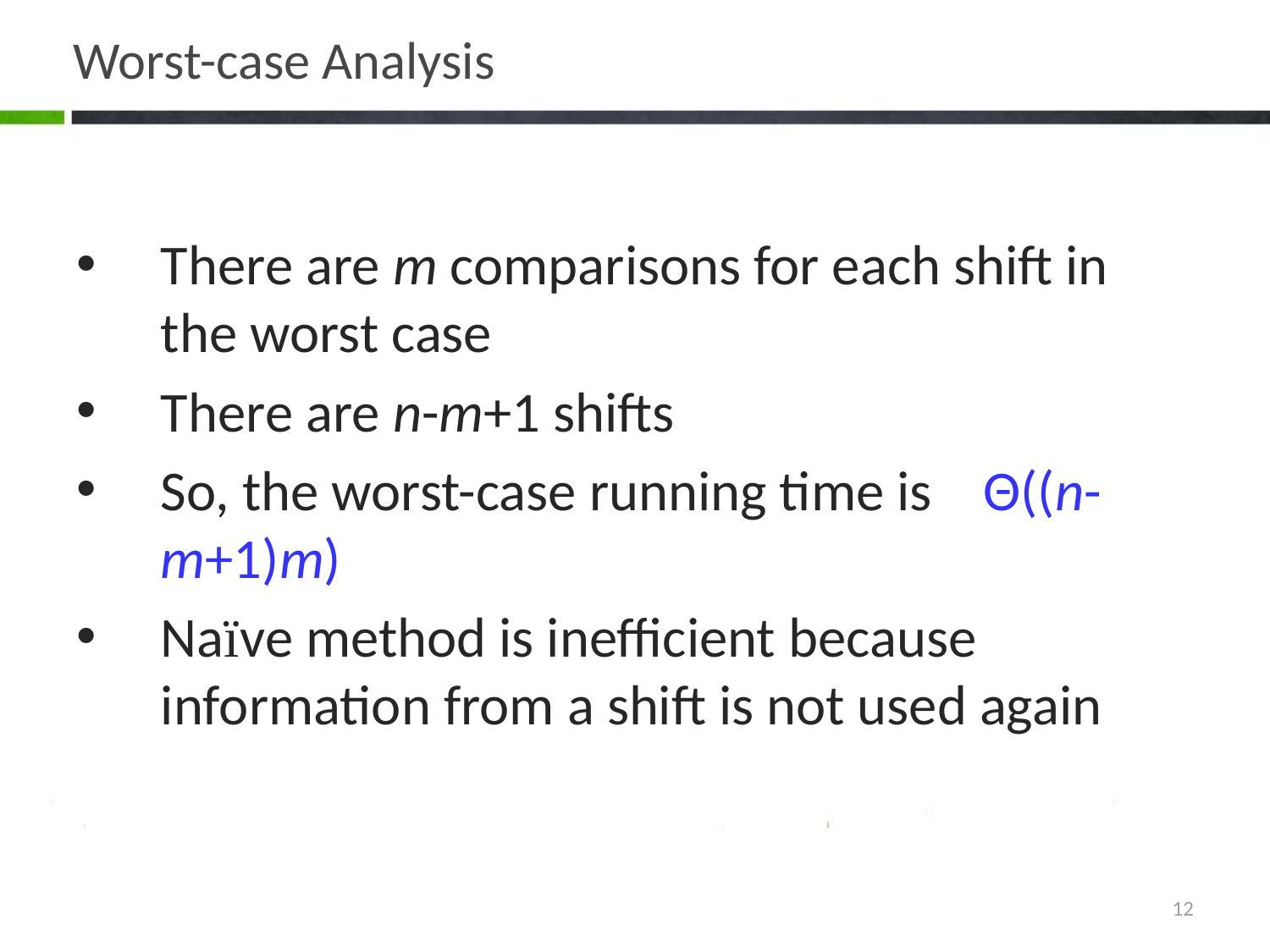

# Worst-case Analysis
There are m comparisons for each shift in the worst case
There are n-m+1 shifts
So, the worst-case running time is    Θ((n-m+1)m)
Naïve method is inefficient because information from a shift is not used again
12